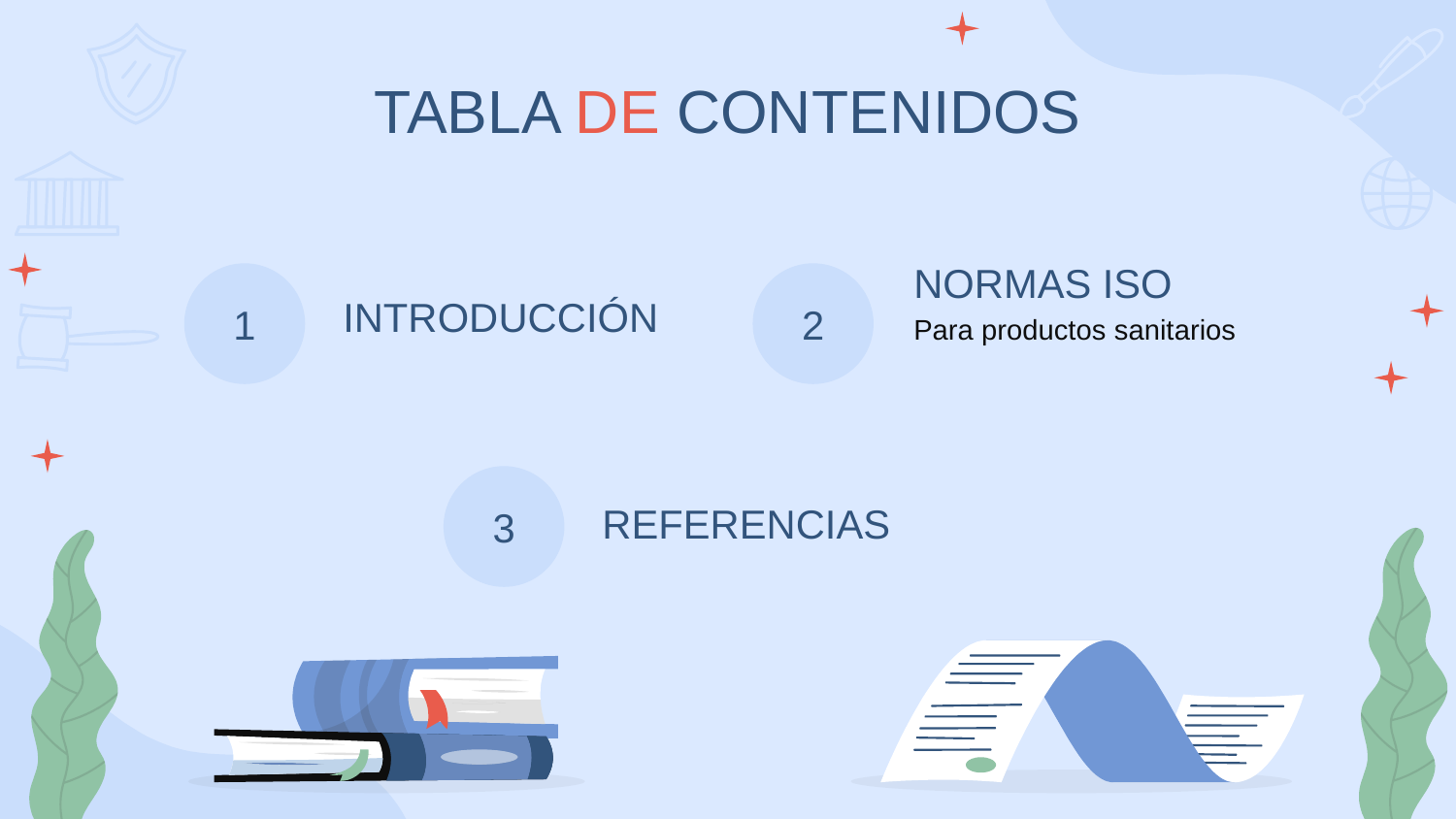

TABLA DE CONTENIDOS
NORMAS ISO

1
2
Para productos sanitarios
# INTRODUCCIÓN

3
REFERENCIAS